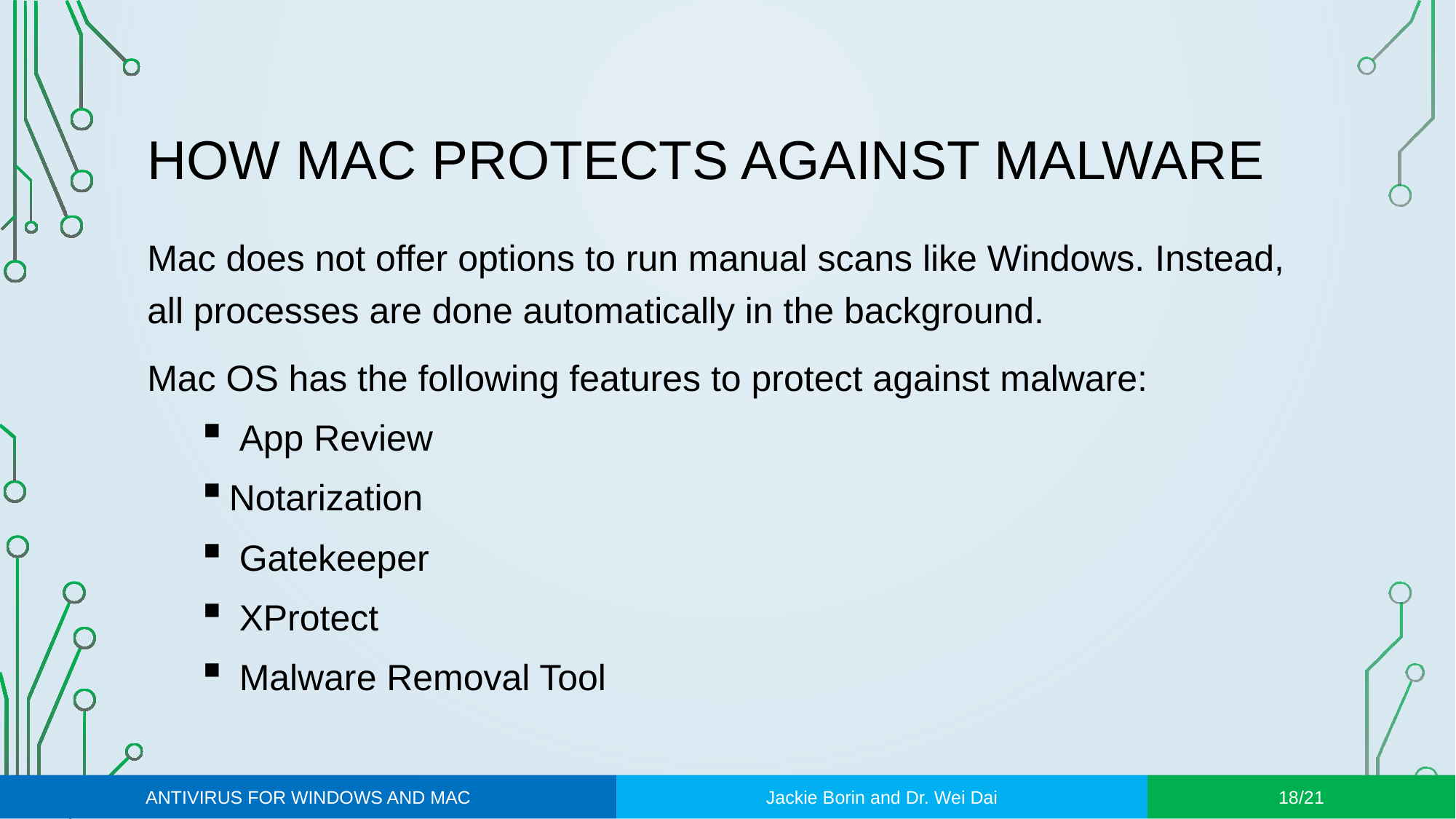

# How Mac Protects Against Malware
Mac does not offer options to run manual scans like Windows. Instead, all processes are done automatically in the background.
Mac OS has the following features to protect against malware:
 App Review
Notarization
 Gatekeeper
 XProtect
 Malware Removal Tool
Antivirus for Windows and Mac
Jackie Borin and Dr. Wei Dai
18/21